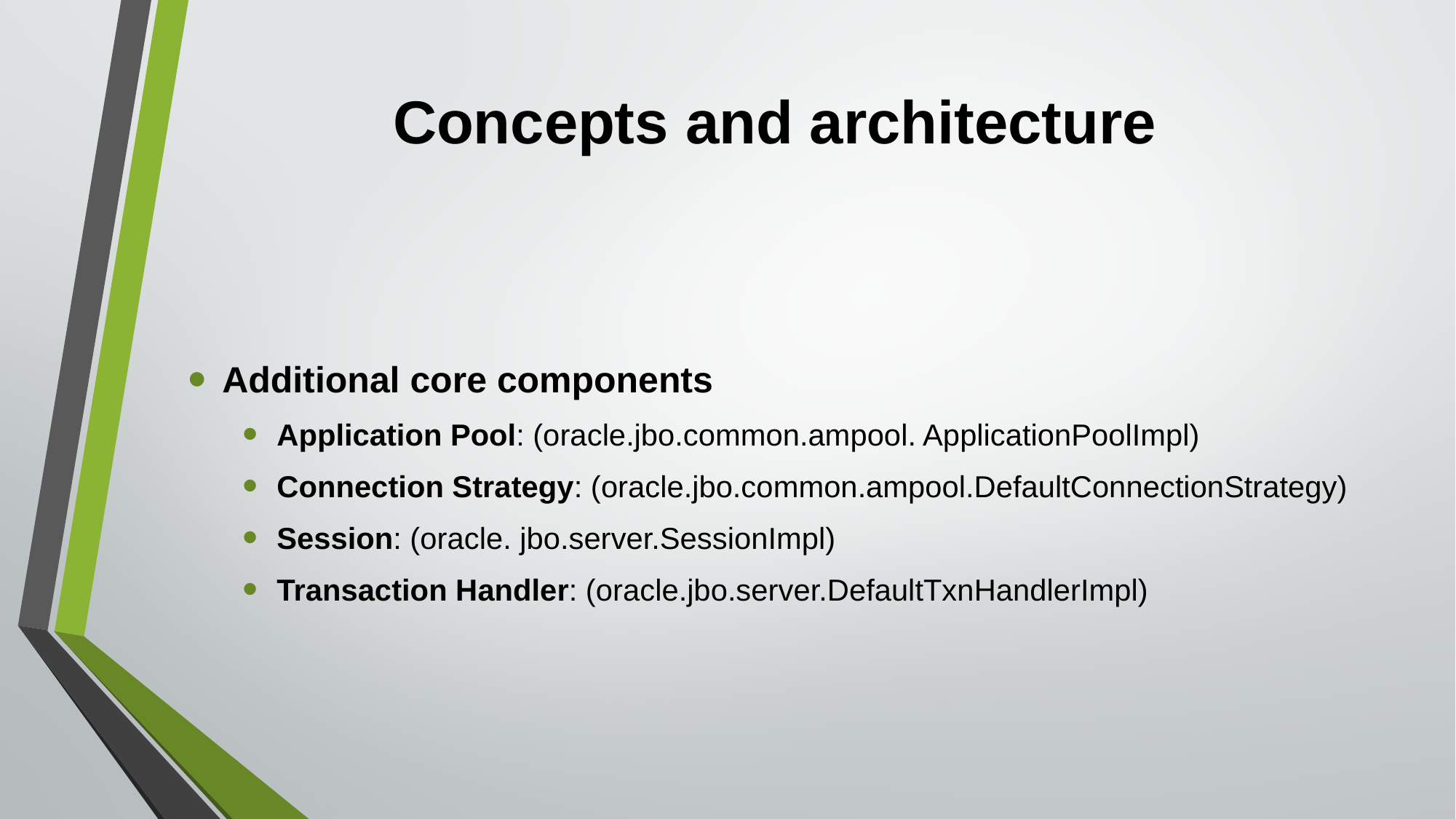

# Concepts and architecture
Additional core components
Application Pool: (oracle.jbo.common.ampool. ApplicationPoolImpl)
Connection Strategy: (oracle.jbo.common.ampool.DefaultConnectionStrategy)
Session: (oracle. jbo.server.SessionImpl)
Transaction Handler: (oracle.jbo.server.DefaultTxnHandlerImpl)